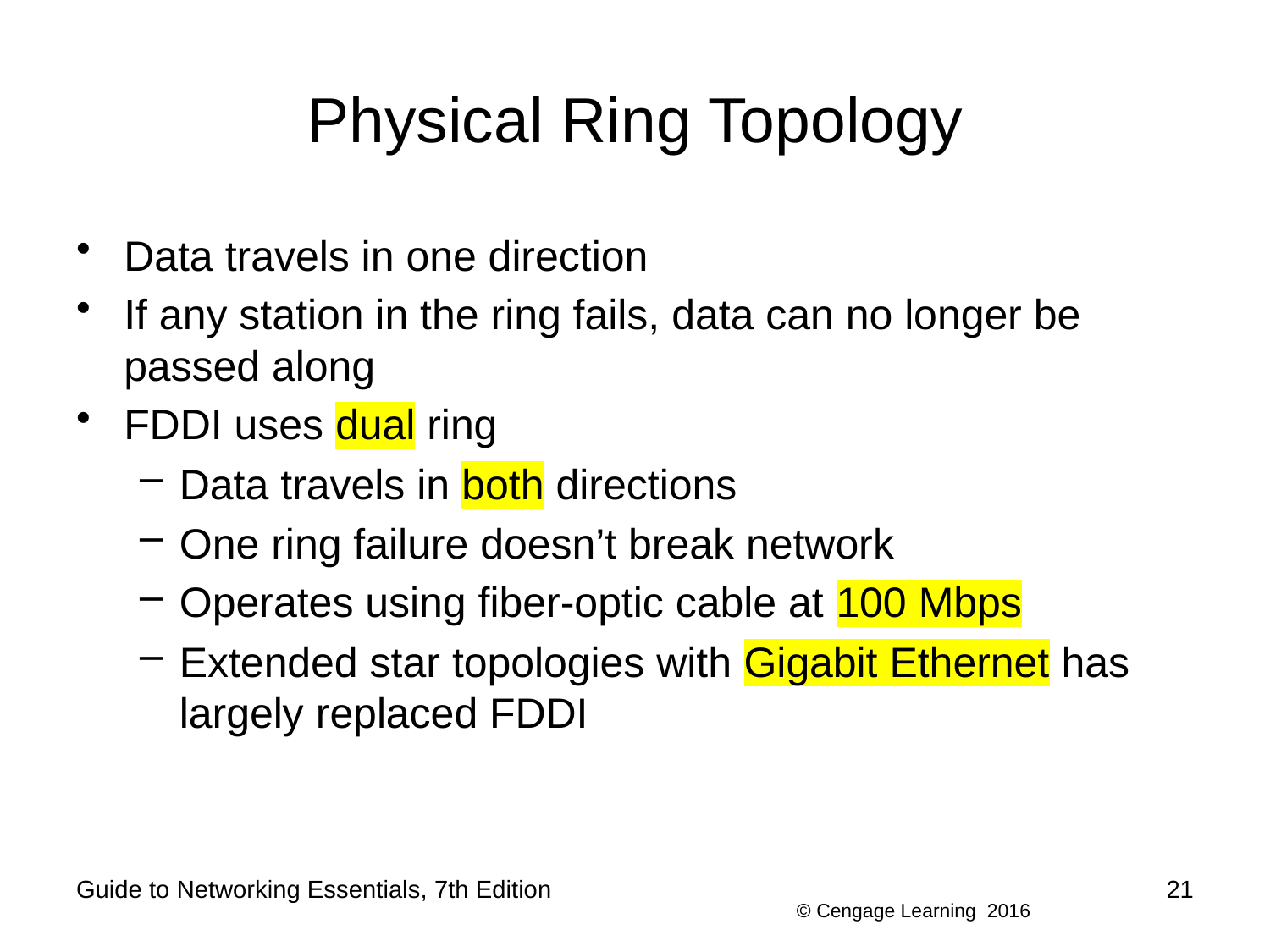

# Physical Ring Topology
Data travels in one direction
If any station in the ring fails, data can no longer be passed along
FDDI uses dual ring
Data travels in both directions
One ring failure doesn’t break network
Operates using fiber-optic cable at 100 Mbps
Extended star topologies with Gigabit Ethernet has largely replaced FDDI

Guide to Networking Essentials, 7th Edition
21